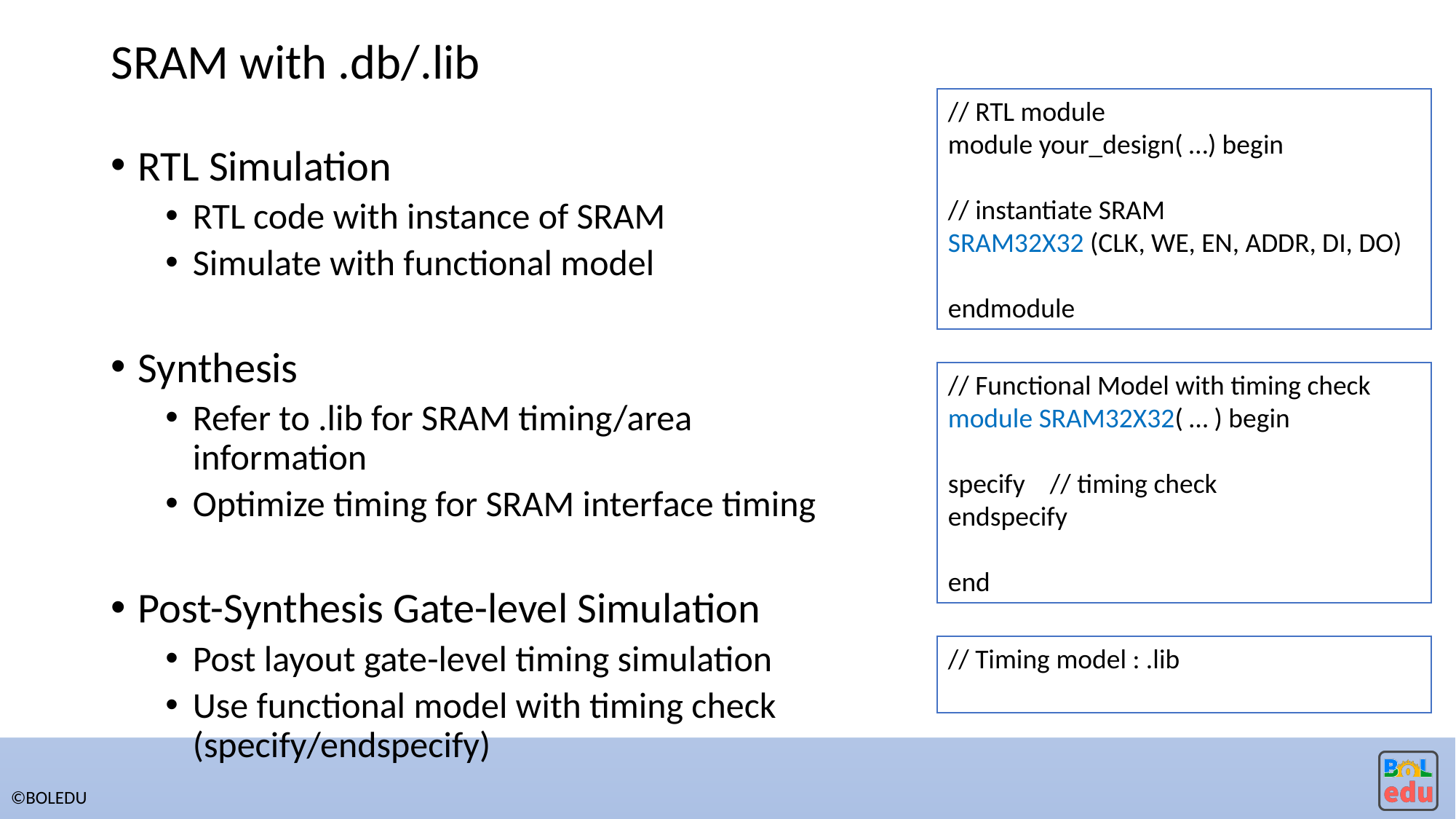

# SRAM with .db/.lib
// RTL module
module your_design( …) begin

// instantiate SRAM
SRAM32X32 (CLK, WE, EN, ADDR, DI, DO)

endmodule
RTL Simulation
RTL code with instance of SRAM
Simulate with functional model

Synthesis
Refer to .lib for SRAM timing/area information
Optimize timing for SRAM interface timing

Post-Synthesis Gate-level Simulation
Post layout gate-level timing simulation
Use functional model with timing check (specify/endspecify)
// Functional Model with timing check
module SRAM32X32( … ) begin

specify    // timing check
endspecify

end
// Timing model : .lib